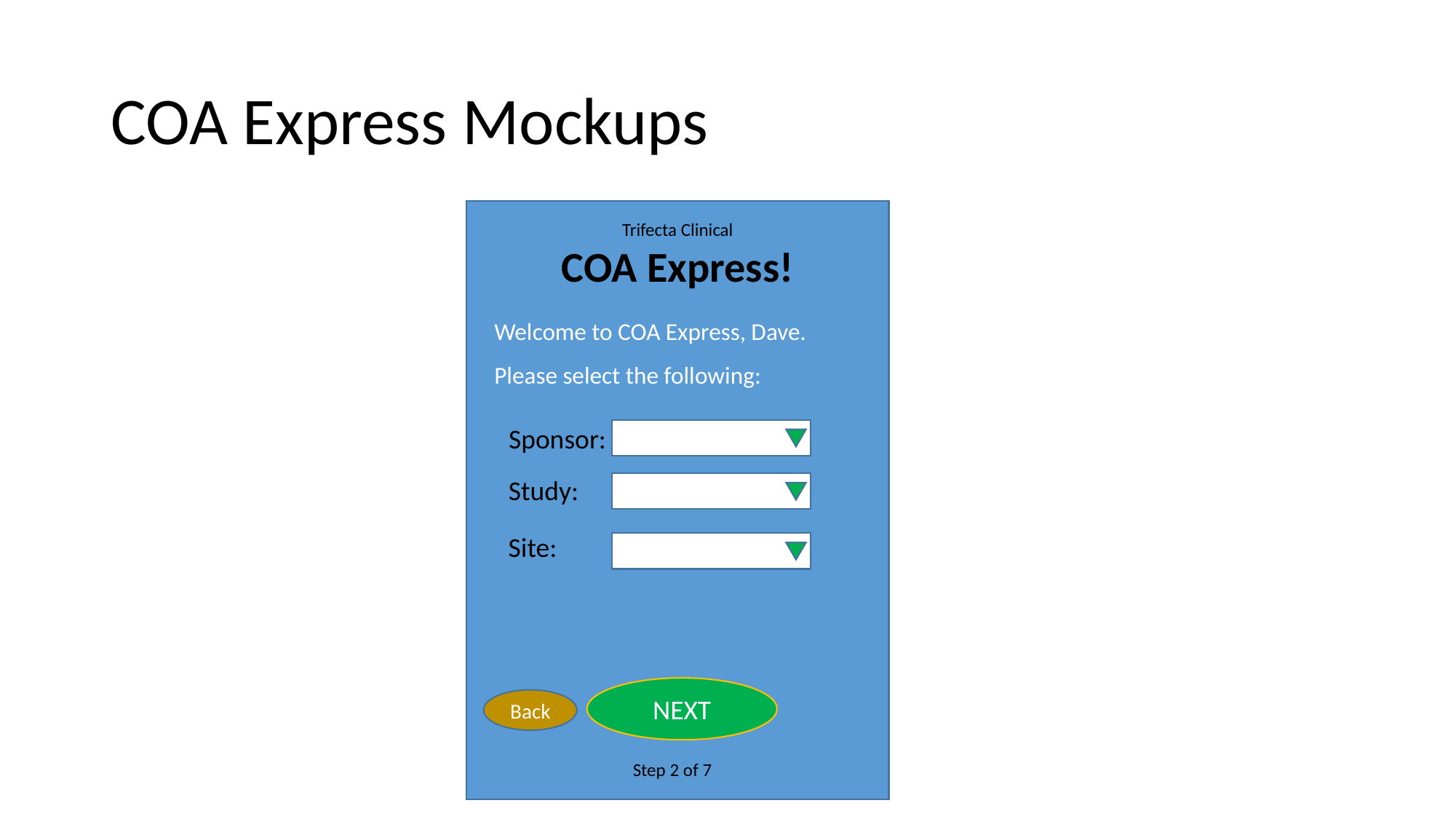

# COA Express Mockups

Trifecta Clinical
COA Express!
Welcome to COA Express, Dave.
Please select the following:
Sponsor:

Study:

Site:

NEXT
Back
Step 2 of 7